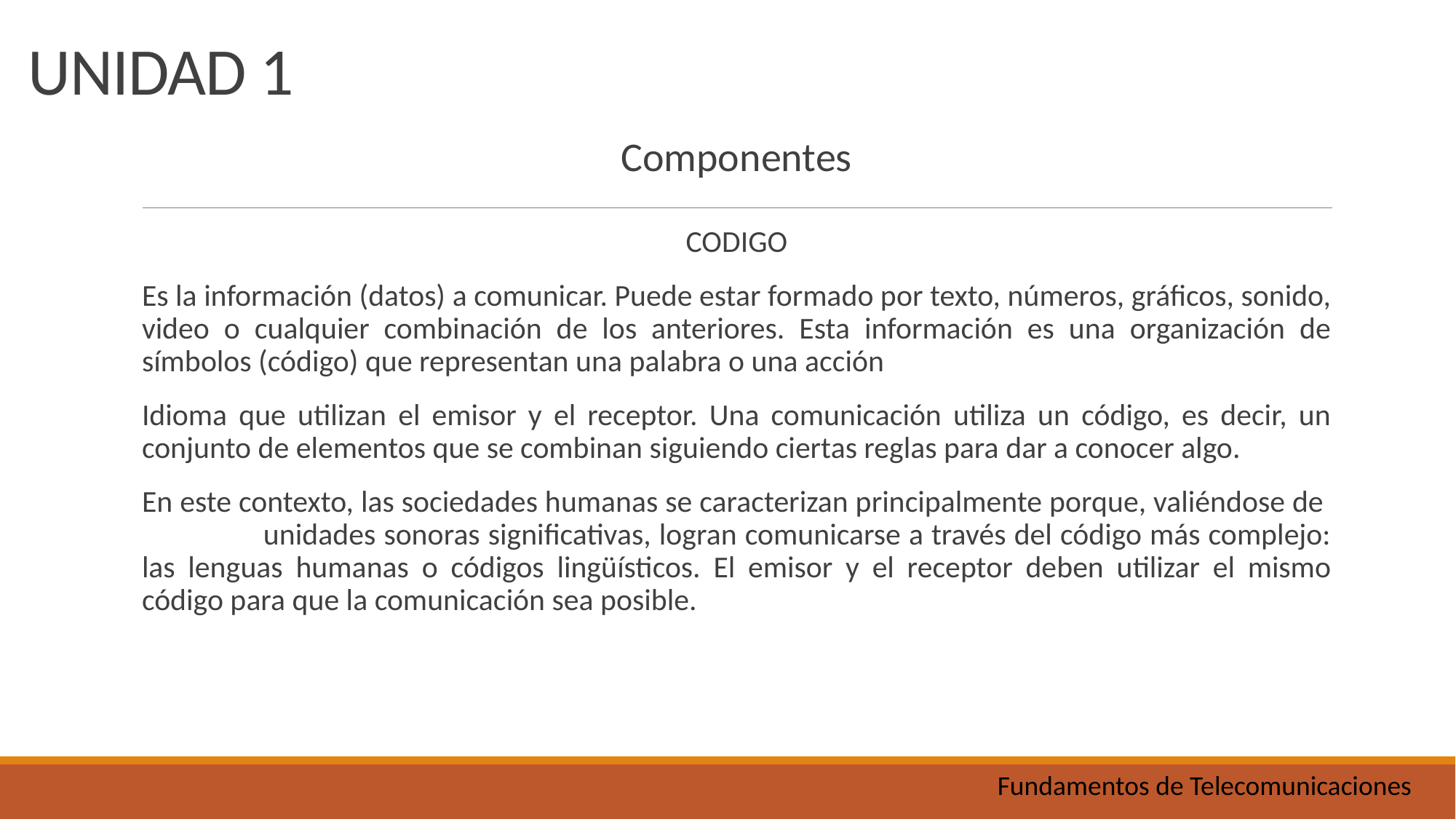

UNIDAD 1
Componentes
CODIGO
Es la información (datos) a comunicar. Puede estar formado por texto, números, gráficos, sonido, video o cualquier combinación de los anteriores. Esta información es una organización de símbolos (código) que representan una palabra o una acción
Idioma que utilizan el emisor y el receptor. Una comunicación utiliza un código, es decir, un conjunto de elementos que se combinan siguiendo ciertas reglas para dar a conocer algo.
En este contexto, las sociedades humanas se caracterizan principalmente porque, valiéndose de                 unidades sonoras significativas, logran comunicarse a través del código más complejo: las lenguas humanas o códigos lingüísticos. El emisor y el receptor deben utilizar el mismo código para que la comunicación sea posible.

Fundamentos de Telecomunicaciones